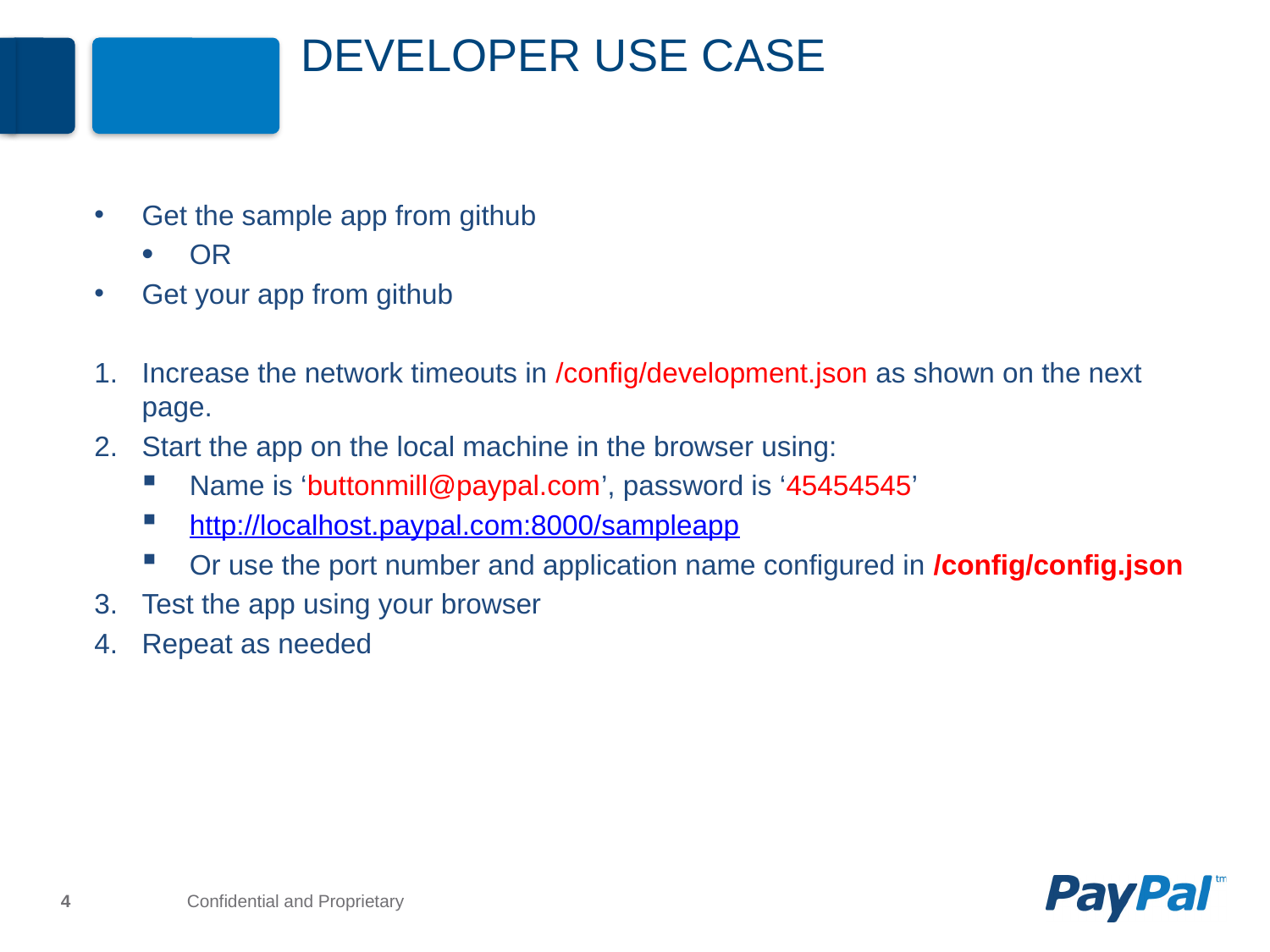

# Developer Use Case
Get the sample app from github
OR
Get your app from github

Increase the network timeouts in /config/development.json as shown on the next page.
Start the app on the local machine in the browser using:
Name is ‘buttonmill@paypal.com’, password is ‘45454545’
http://localhost.paypal.com:8000/sampleapp
Or use the port number and application name configured in /config/config.json
Test the app using your browser
Repeat as needed

4